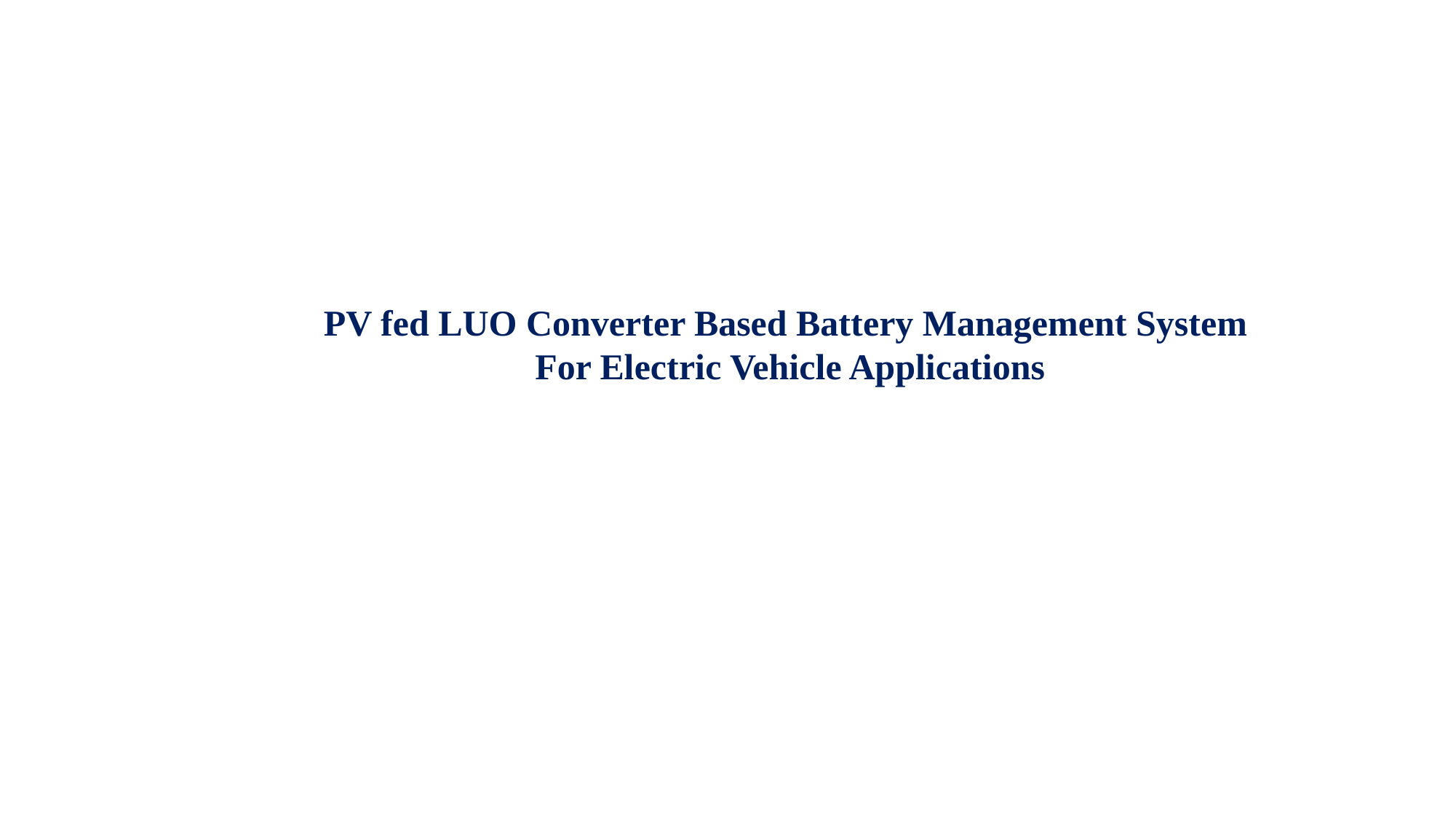

PV fed LUO Converter Based Battery Management System
For Electric Vehicle Applications